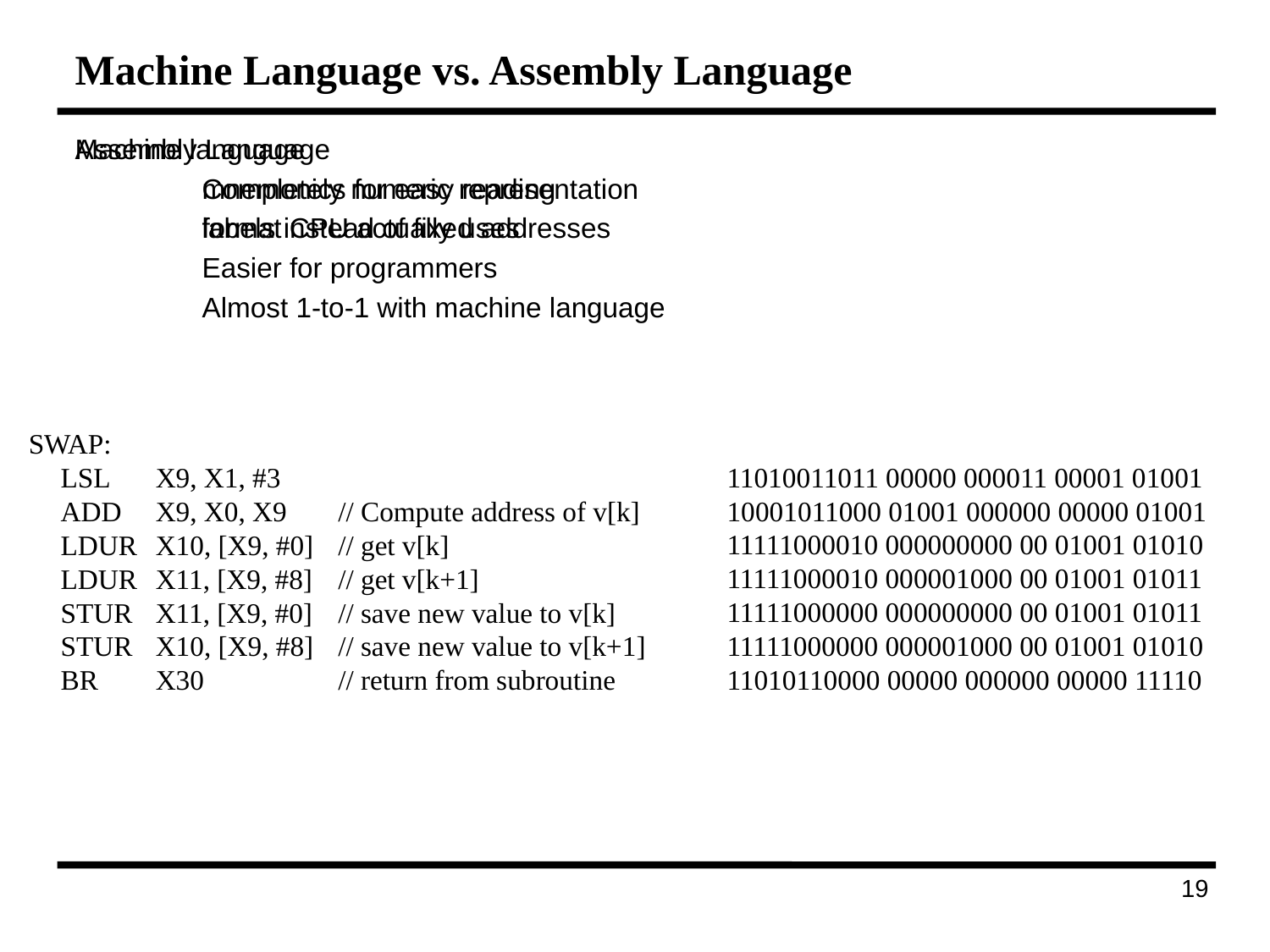

# Machine Language vs. Assembly Language
Assembly Language
	mnemonics for easy reading
	labels instead of fixed addresses
	Easier for programmers
	Almost 1-to-1 with machine language

Machine language
	Completely numeric representation
	format CPU actually uses

SWAP:
	LSL	X9, X1, #3
	ADD	X9, X0, X9	// Compute address of v[k]
	LDUR	X10, [X9, #0]	// get v[k]
	LDUR	X11, [X9, #8]	// get v[k+1]
	STUR	X11, [X9, #0]	// save new value to v[k]
	STUR	X10, [X9, #8]	// save new value to v[k+1]
	BR	X30	// return from subroutine
11010011011 00000 000011 00001 01001
10001011000 01001 000000 00000 01001 11111000010 000000000 00 01001 01010
11111000010 000001000 00 01001 01011
11111000000 000000000 00 01001 01011
11111000000 000001000 00 01001 01010
11010110000 00000 000000 00000 11110
19